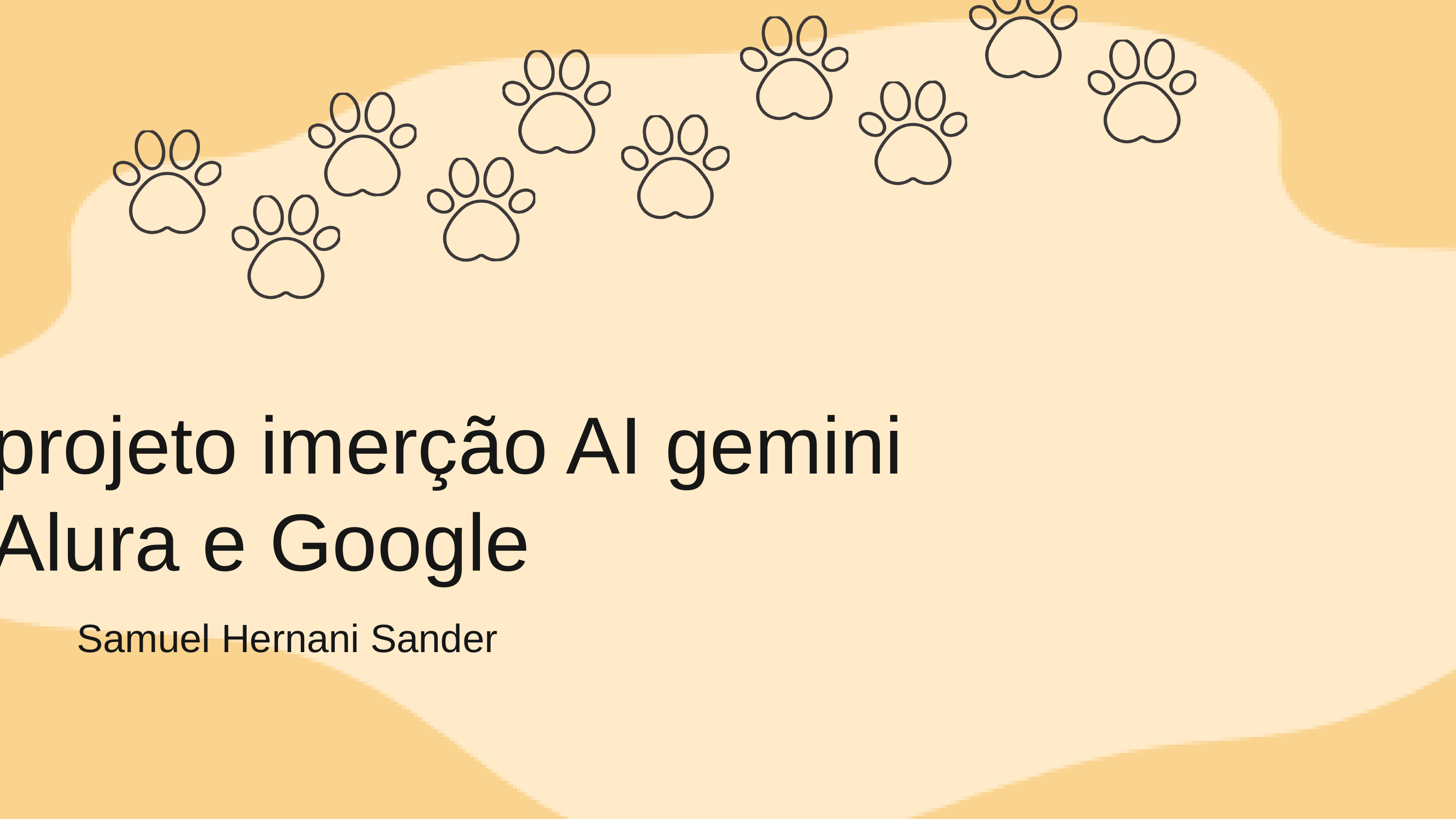

projeto imerção AI gemini  Alura e Google
Samuel Hernani Sander